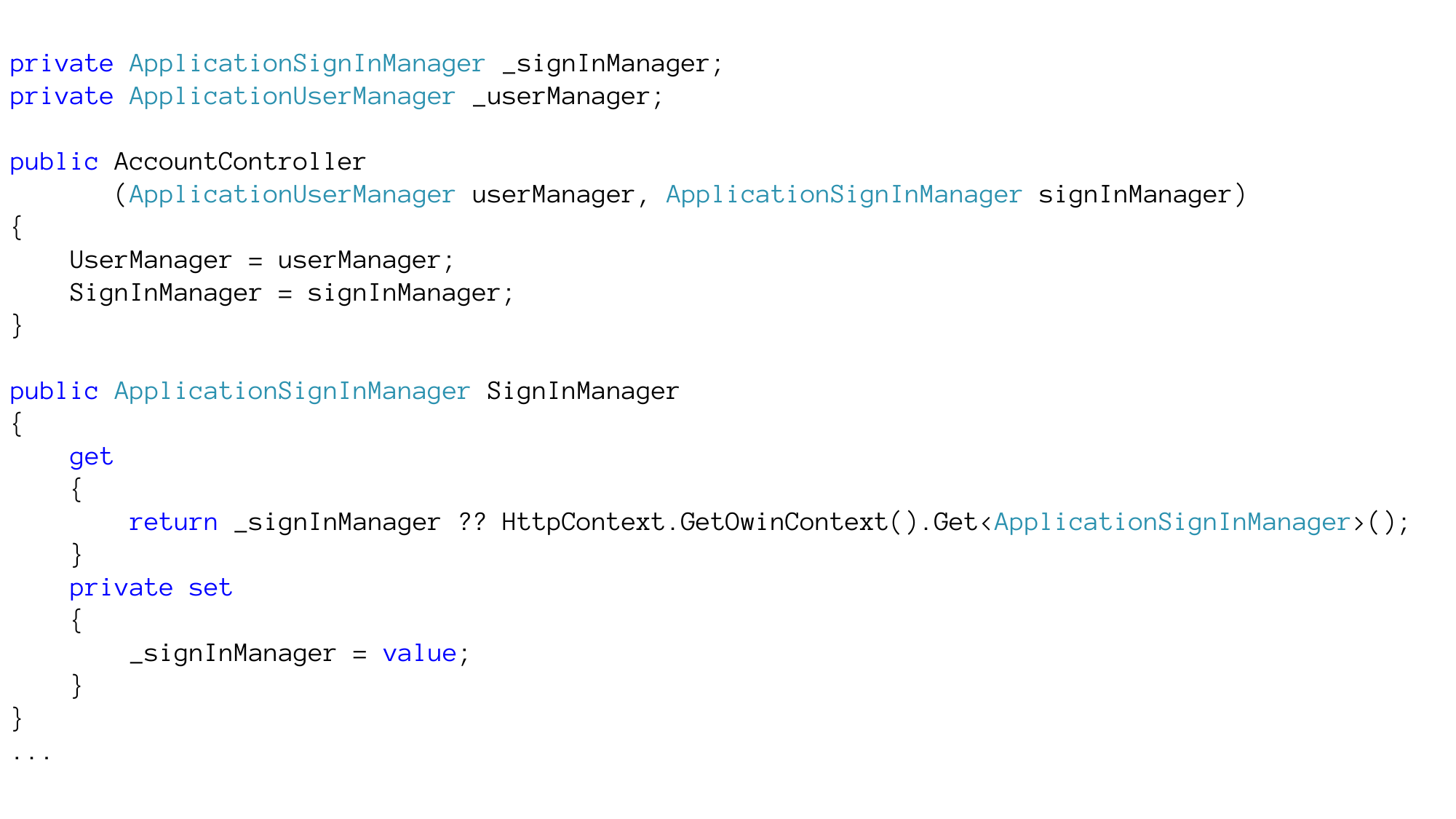

private ApplicationSignInManager _signInManager;
private ApplicationUserManager _userManager;

public AccountController
       (ApplicationUserManager userManager, ApplicationSignInManager signInManager)
{
    UserManager = userManager;
    SignInManager = signInManager;
}

public ApplicationSignInManager SignInManager
{
    get
    {
        return _signInManager ?? HttpContext.GetOwinContext().Get<ApplicationSignInManager>();
    }
    private set
    {
        _signInManager = value;
    }
}
...